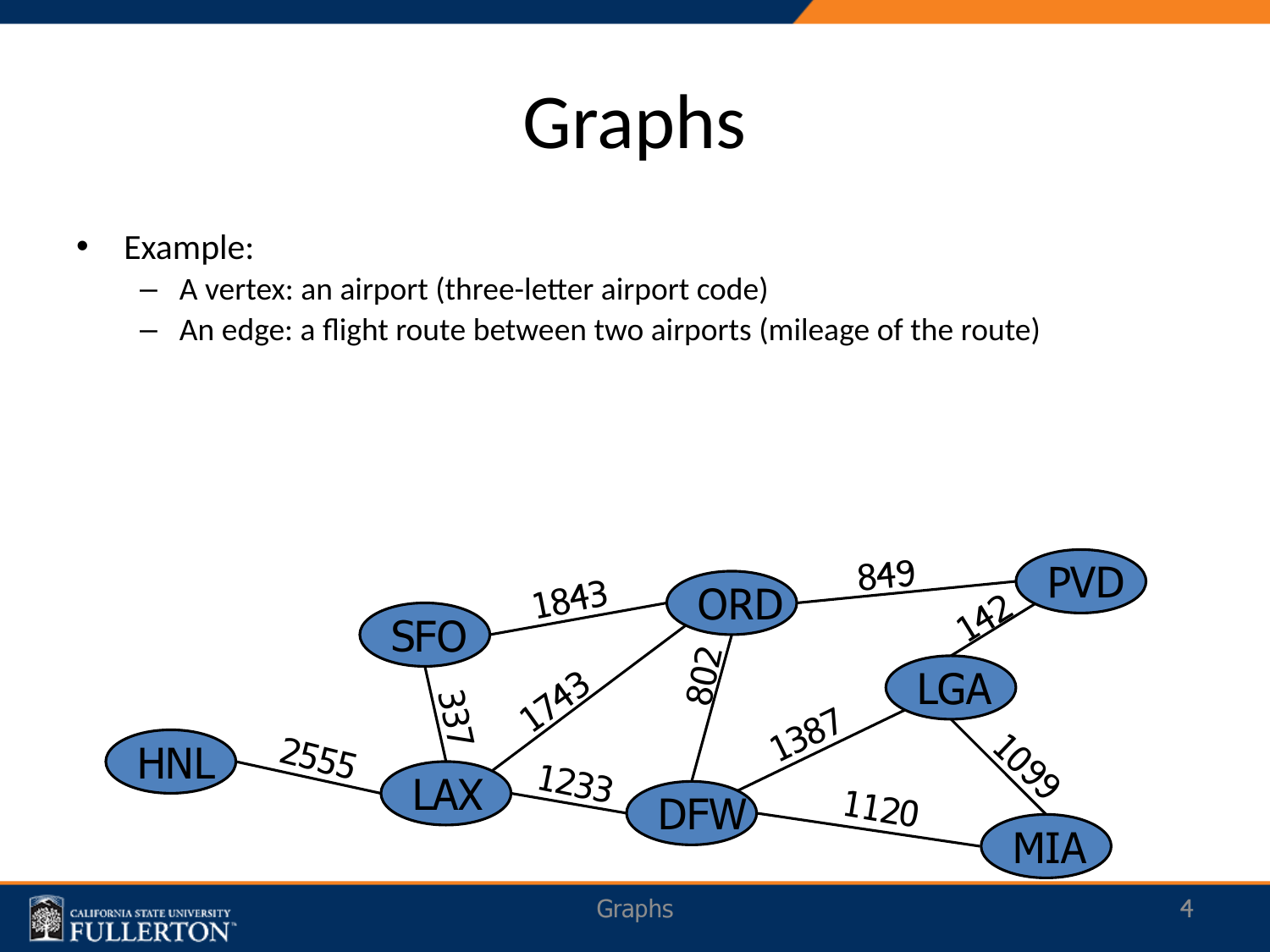

# Graphs
Example:
A vertex: an airport (three-letter airport code)
An edge: a flight route between two airports (mileage of the route)
849
PVD
1843
ORD
142
SFO
802
LGA
1743
337
1387
HNL
2555
1099
1233
LAX
1120
DFW
MIA
Graphs
4